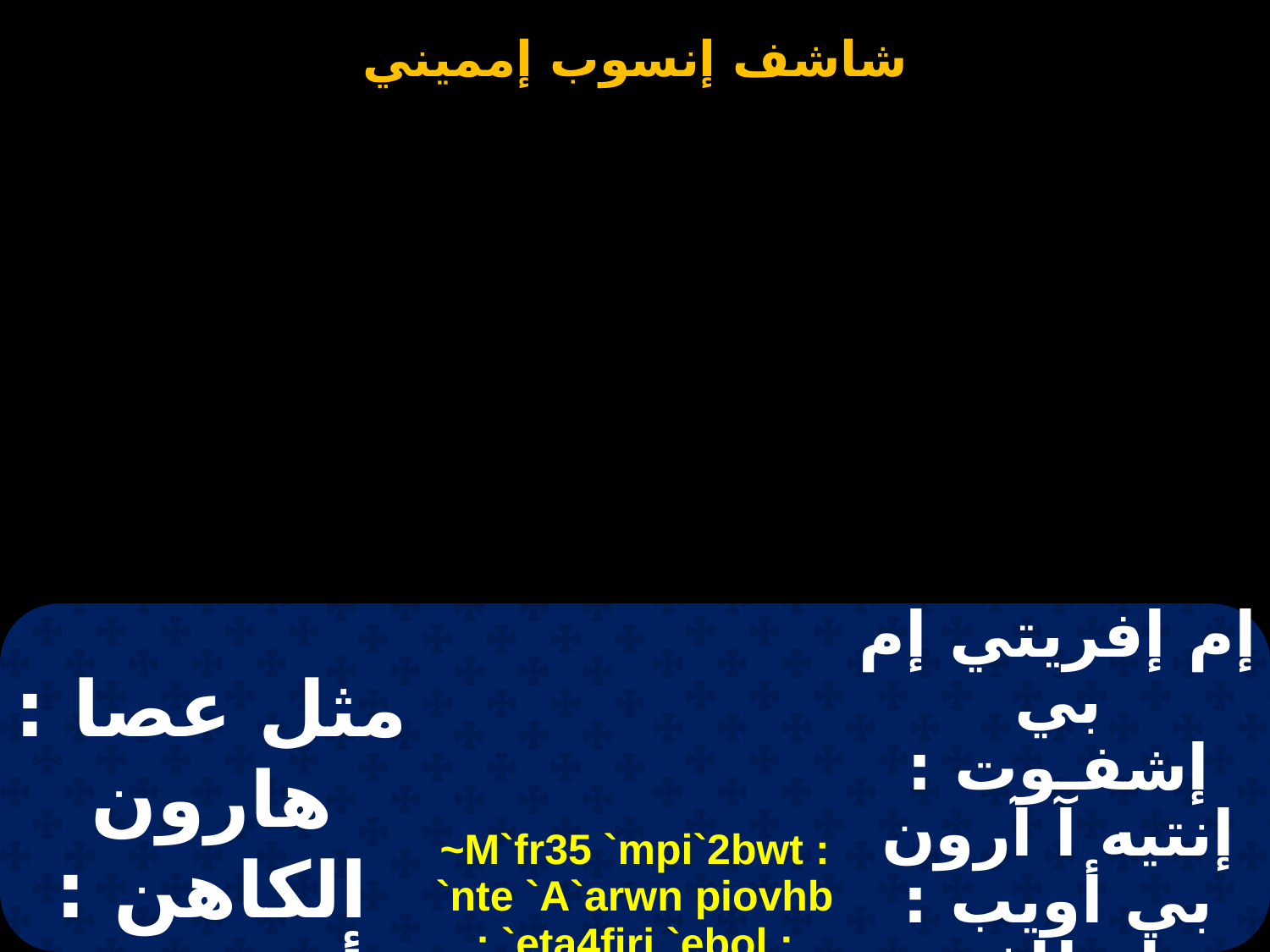

| مثل عصا : هارون الكاهن : أزهرت : وأوسقت ثمرًا. | ~M`fr35 `mpi`2bwt : `nte `A`arwn piovhb : `eta4firi `ebol : a4opt `nkarpoc. | إم إفريتي إم بي إشفـوت : إنتيه آ آرون بي أويب : إيطاف فيـري إيفـول : آف أوبت إن كاربوس. |
| --- | --- | --- |